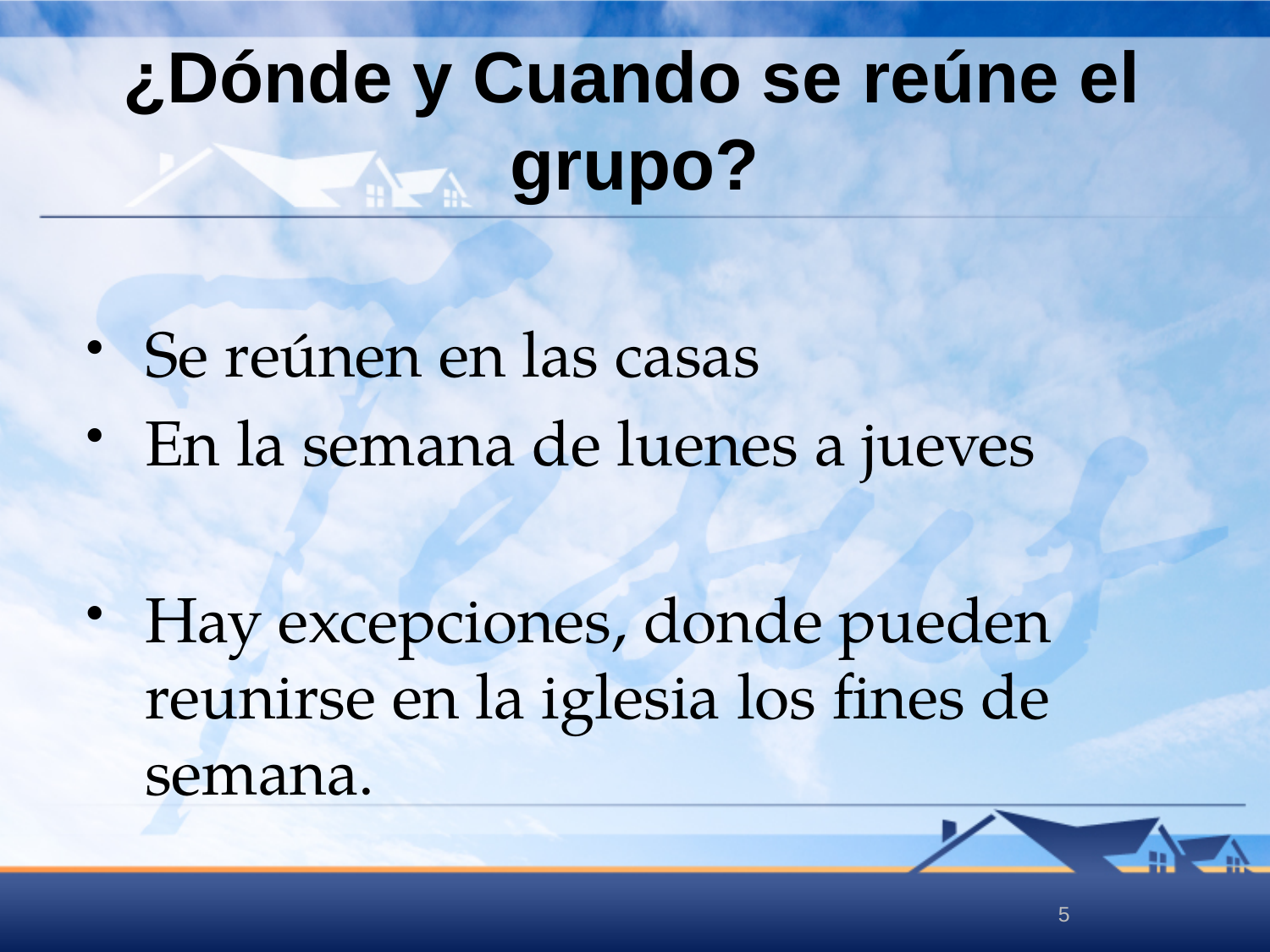

# ¿Dónde y Cuando se reúne el grupo?
Se reúnen en las casas
En la semana de luenes a jueves

Hay excepciones, donde pueden reunirse en la iglesia los fines de semana.
5